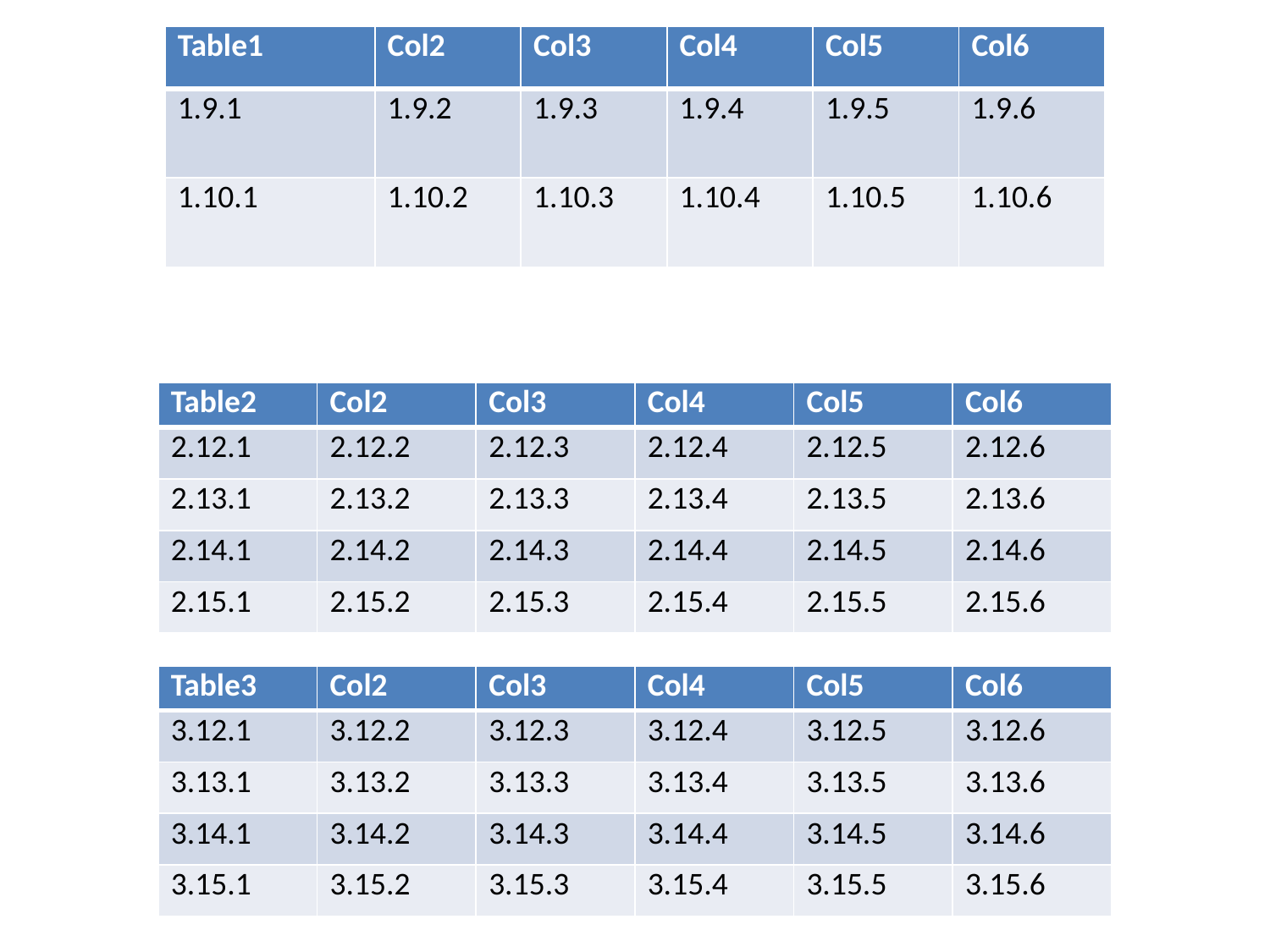

| Table1 | Col2 | Col3 | Col4 | Col5 | Col6 |
| --- | --- | --- | --- | --- | --- |
| 1.9.1 | 1.9.2 | 1.9.3 | 1.9.4 | 1.9.5 | 1.9.6 |
| 1.10.1 | 1.10.2 | 1.10.3 | 1.10.4 | 1.10.5 | 1.10.6 |
| Table2 | Col2 | Col3 | Col4 | Col5 | Col6 |
| --- | --- | --- | --- | --- | --- |
| 2.12.1 | 2.12.2 | 2.12.3 | 2.12.4 | 2.12.5 | 2.12.6 |
| 2.13.1 | 2.13.2 | 2.13.3 | 2.13.4 | 2.13.5 | 2.13.6 |
| 2.14.1 | 2.14.2 | 2.14.3 | 2.14.4 | 2.14.5 | 2.14.6 |
| 2.15.1 | 2.15.2 | 2.15.3 | 2.15.4 | 2.15.5 | 2.15.6 |
| Table3 | Col2 | Col3 | Col4 | Col5 | Col6 |
| --- | --- | --- | --- | --- | --- |
| 3.12.1 | 3.12.2 | 3.12.3 | 3.12.4 | 3.12.5 | 3.12.6 |
| 3.13.1 | 3.13.2 | 3.13.3 | 3.13.4 | 3.13.5 | 3.13.6 |
| 3.14.1 | 3.14.2 | 3.14.3 | 3.14.4 | 3.14.5 | 3.14.6 |
| 3.15.1 | 3.15.2 | 3.15.3 | 3.15.4 | 3.15.5 | 3.15.6 |